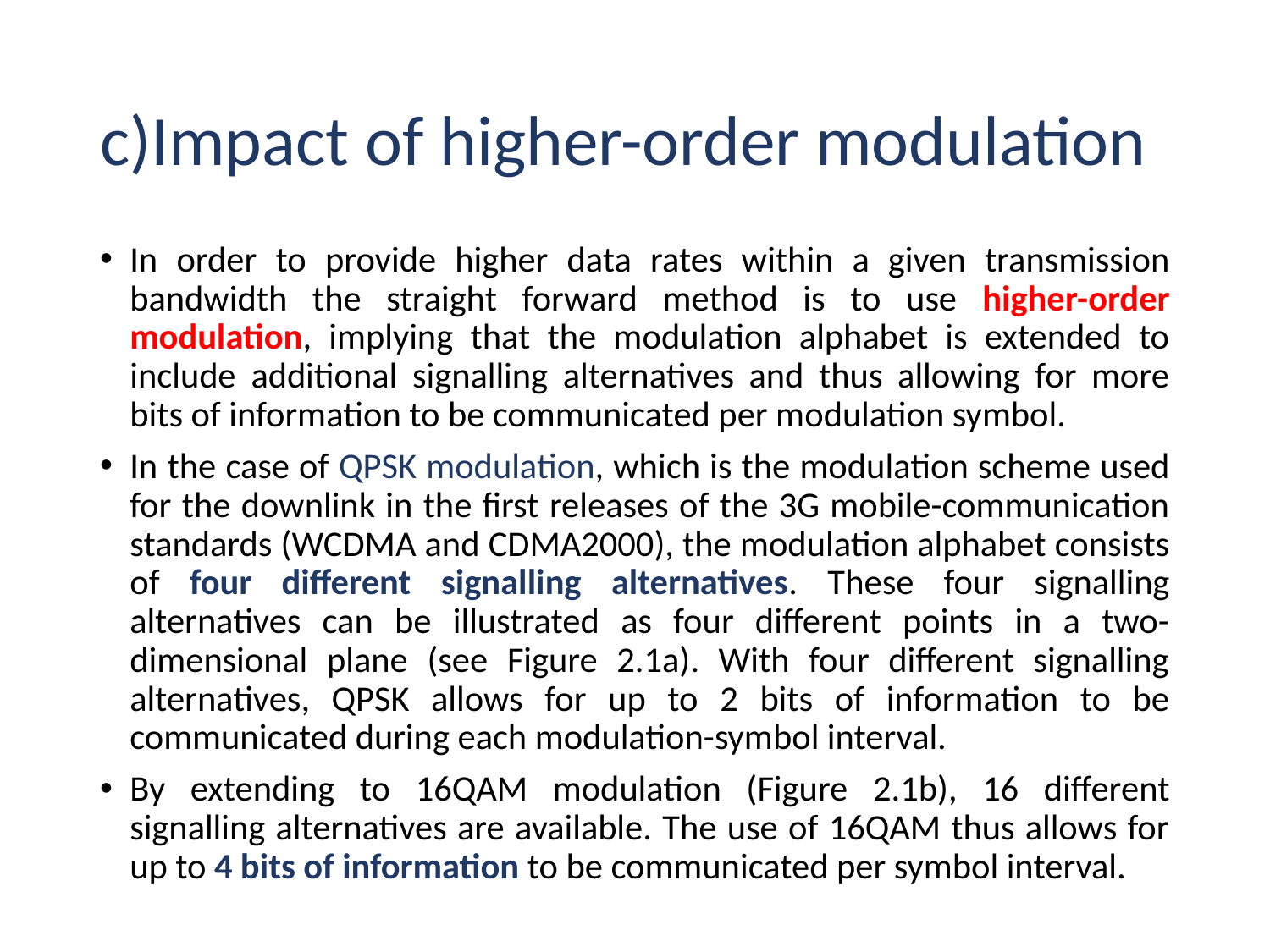

# c)Impact of higher-order modulation
In order to provide higher data rates within a given transmission bandwidth the straight forward method is to use higher-order modulation, implying that the modulation alphabet is extended to include additional signalling alternatives and thus allowing for more bits of information to be communicated per modulation symbol.
In the case of QPSK modulation, which is the modulation scheme used for the downlink in the first releases of the 3G mobile-communication standards (WCDMA and CDMA2000), the modulation alphabet consists of four different signalling alternatives. These four signalling alternatives can be illustrated as four different points in a two-dimensional plane (see Figure 2.1a). With four different signalling alternatives, QPSK allows for up to 2 bits of information to be communicated during each modulation-symbol interval.
By extending to 16QAM modulation (Figure 2.1b), 16 different signalling alternatives are available. The use of 16QAM thus allows for up to 4 bits of information to be communicated per symbol interval.